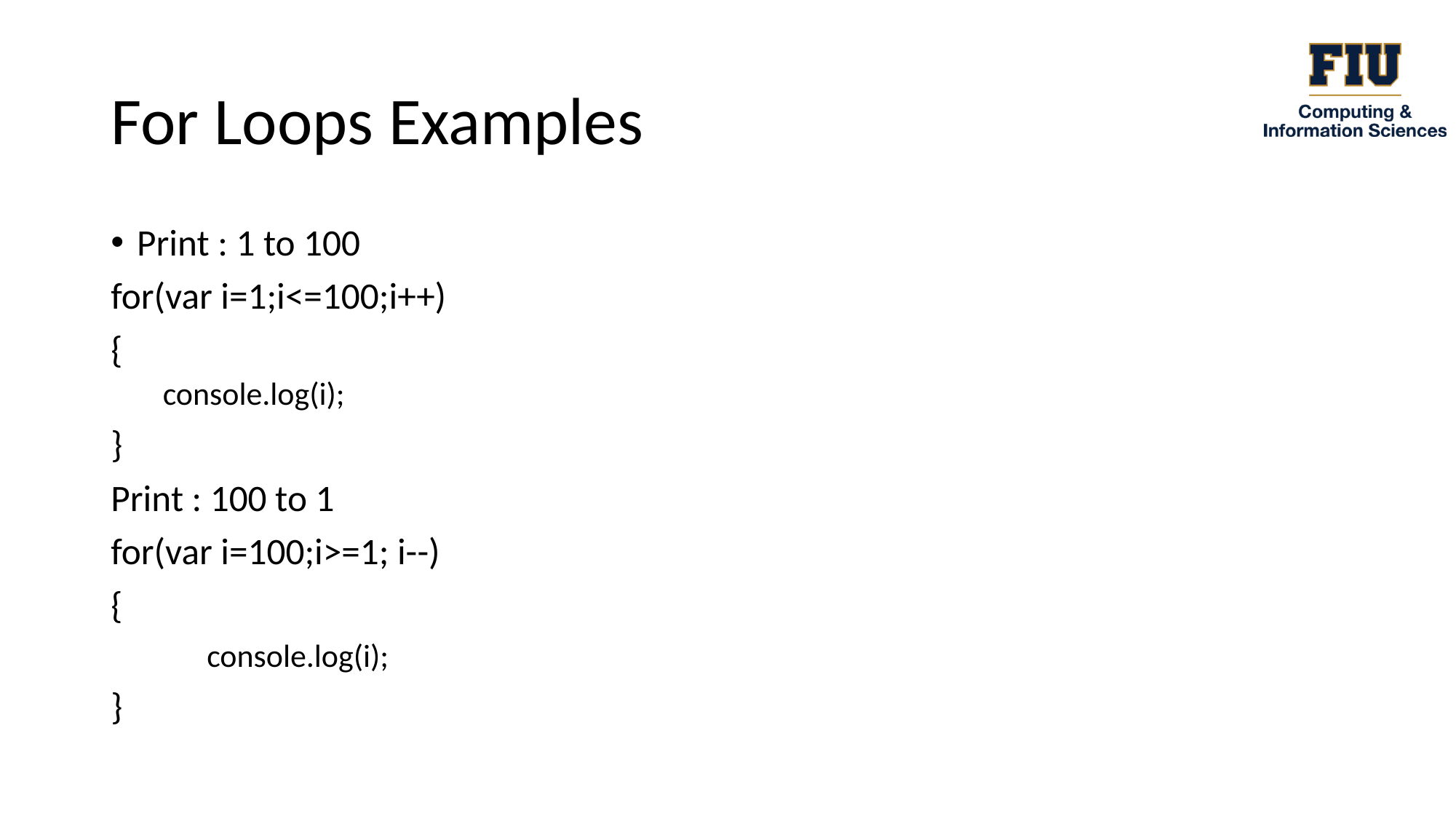

# For Loops Examples
Print : 1 to 100
for(var i=1;i<=100;i++)
{
console.log(i);
}
Print : 100 to 1
for(var i=100;i>=1; i--)
{
	console.log(i);
}